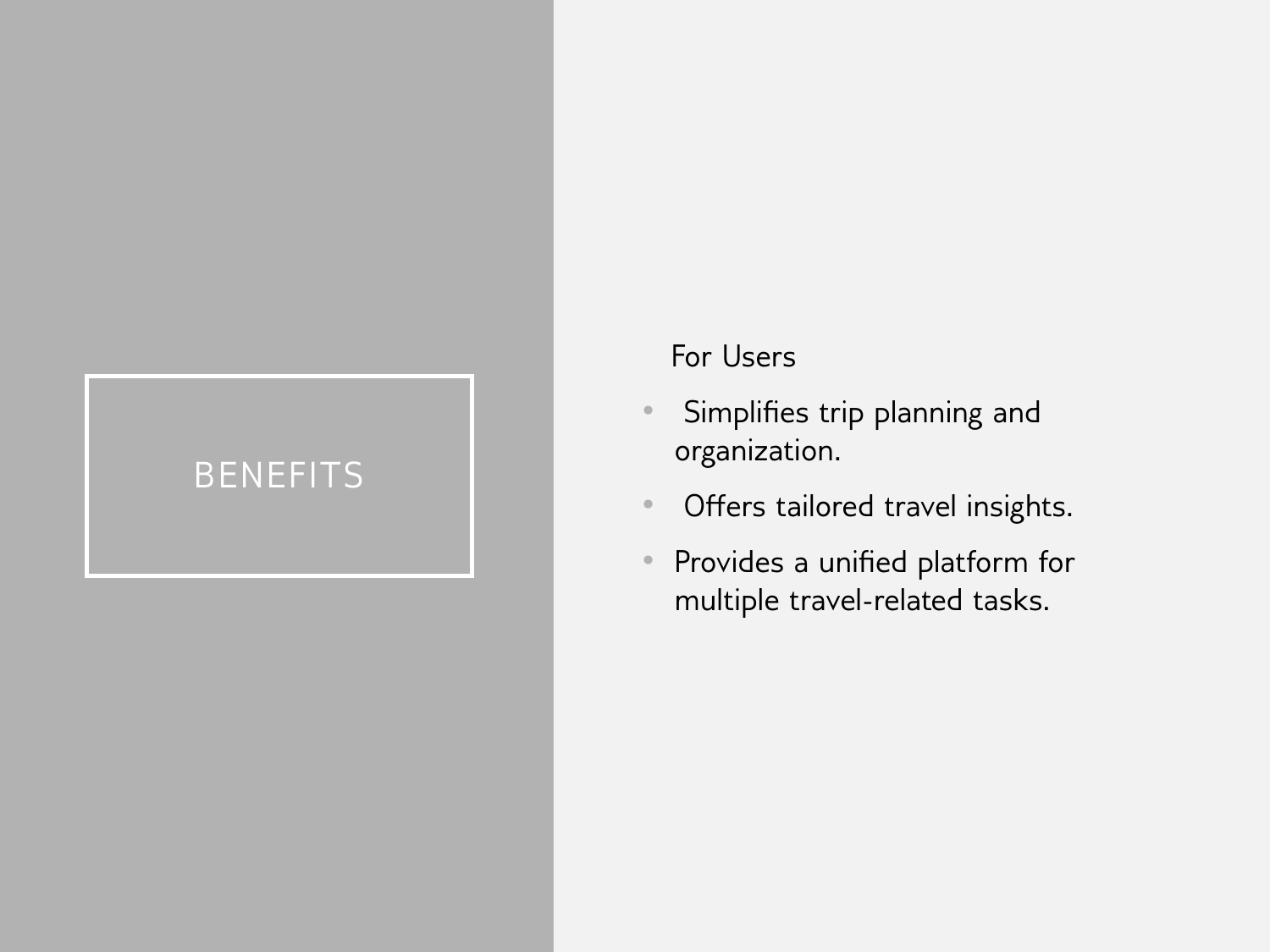

For Users
 Simplifies trip planning and organization.
 Offers tailored travel insights.
Provides a unified platform for multiple travel-related tasks.
# Benefits